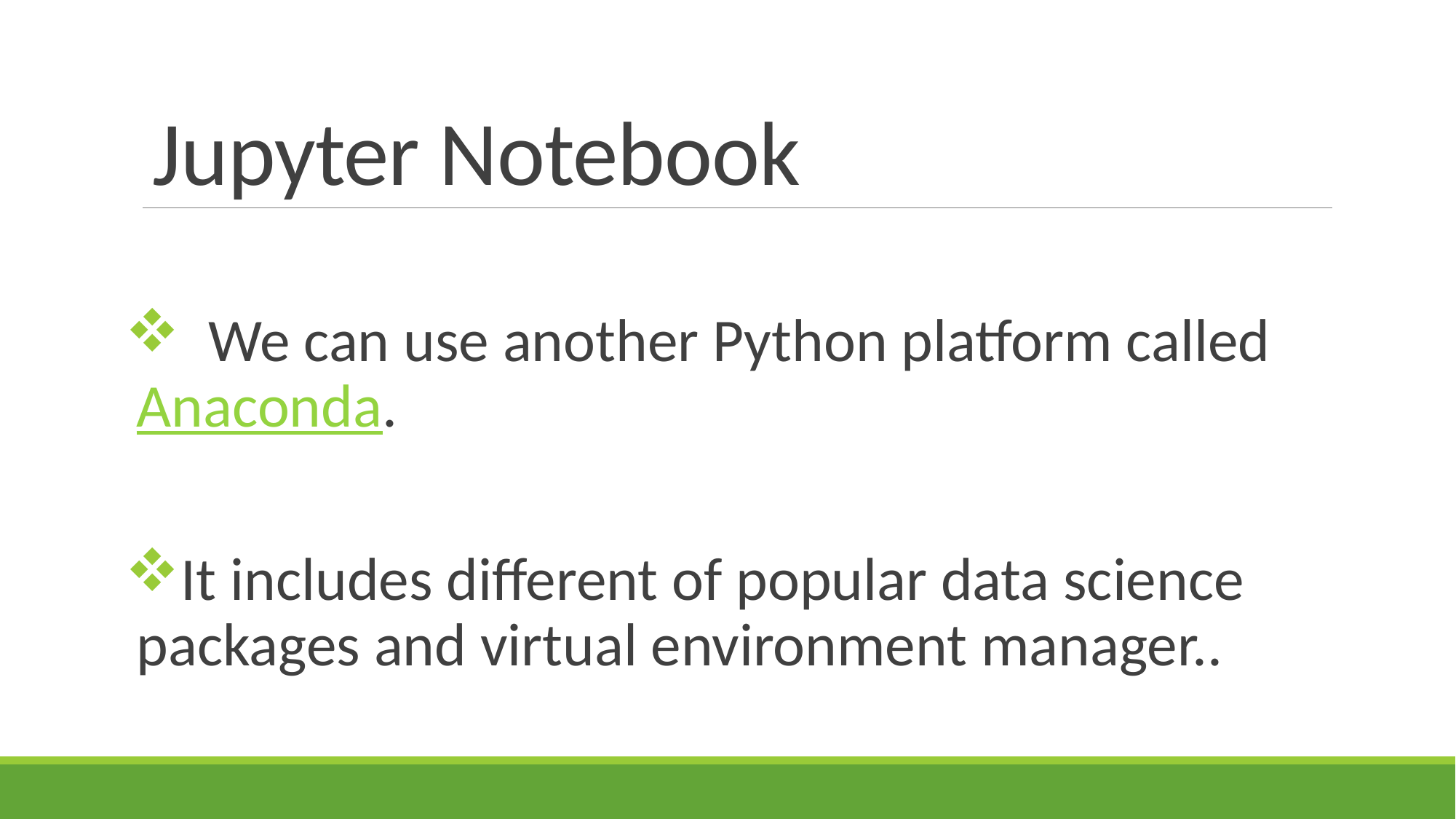

# Jupyter Notebook

  We can use another Python platform called Anaconda.

It includes different of popular data science packages and virtual environment manager..